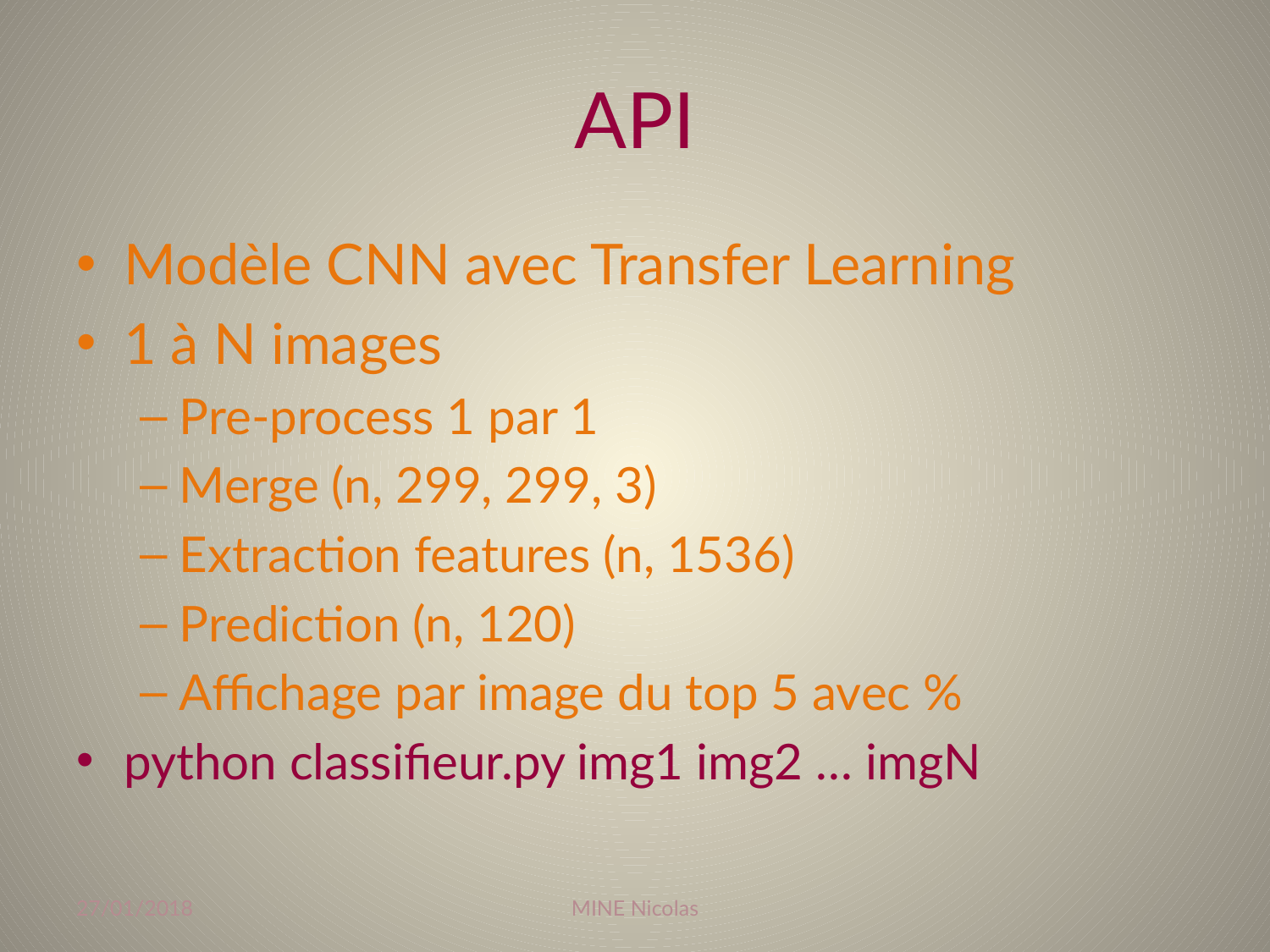

# API
Modèle CNN avec Transfer Learning
1 à N images
Pre-process 1 par 1
Merge (n, 299, 299, 3)
Extraction features (n, 1536)
Prediction (n, 120)
Affichage par image du top 5 avec %
python classifieur.py img1 img2 … imgN
27/01/2018
MINE Nicolas